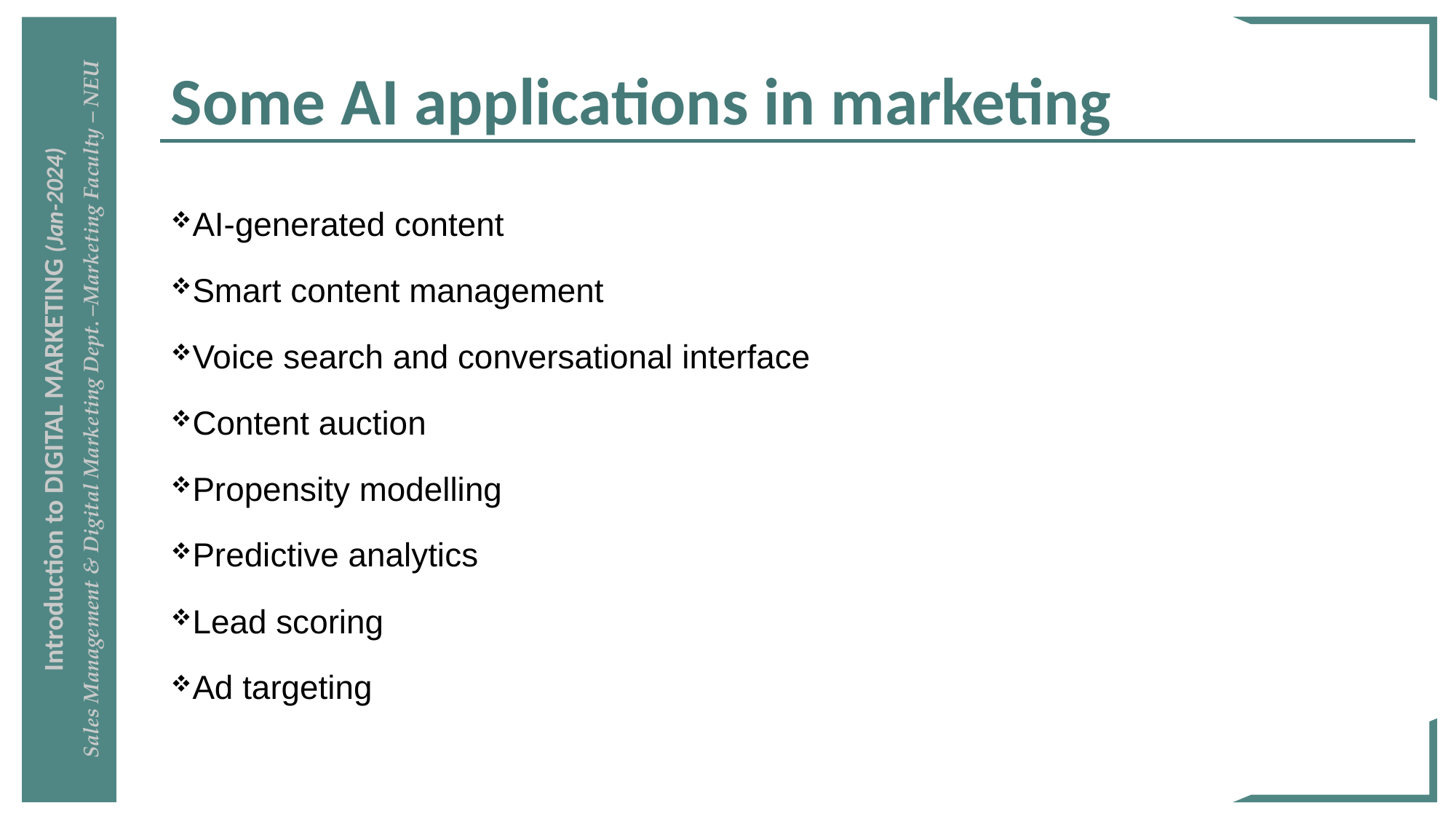

# Some AI applications in marketing
AI-generated content
Smart content management
Voice search and conversational interface
Content auction
Propensity modelling
Predictive analytics
Lead scoring
Ad targeting